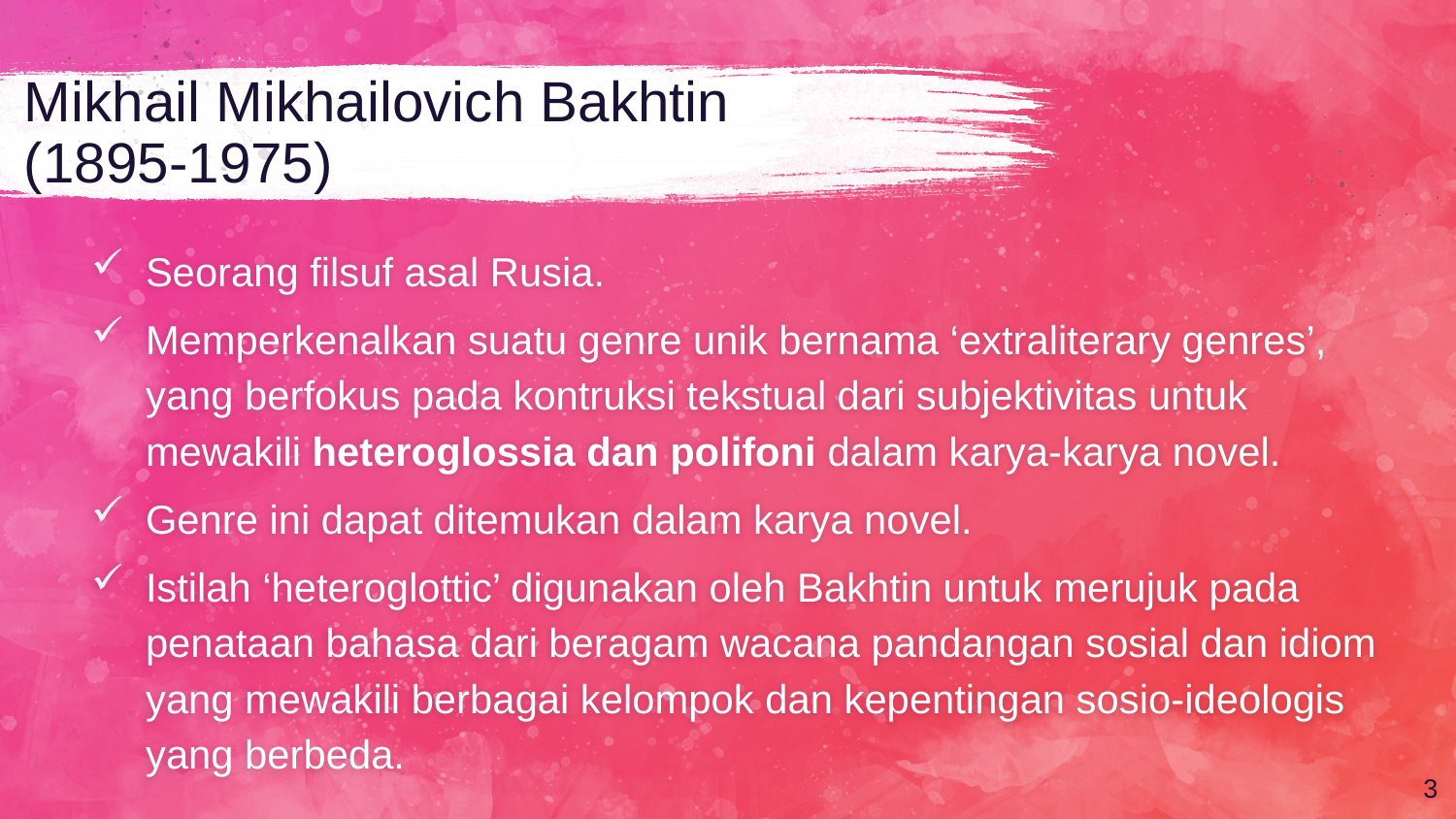

# Mikhail Mikhailovich Bakhtin (1895-1975)
Seorang filsuf asal Rusia.
Memperkenalkan suatu genre unik bernama ‘extraliterary genres’, yang berfokus pada kontruksi tekstual dari subjektivitas untuk mewakili heteroglossia dan polifoni dalam karya-karya novel.
Genre ini dapat ditemukan dalam karya novel.
Istilah ‘heteroglottic’ digunakan oleh Bakhtin untuk merujuk pada penataan bahasa dari beragam wacana pandangan sosial dan idiom yang mewakili berbagai kelompok dan kepentingan sosio-ideologis yang berbeda.
3